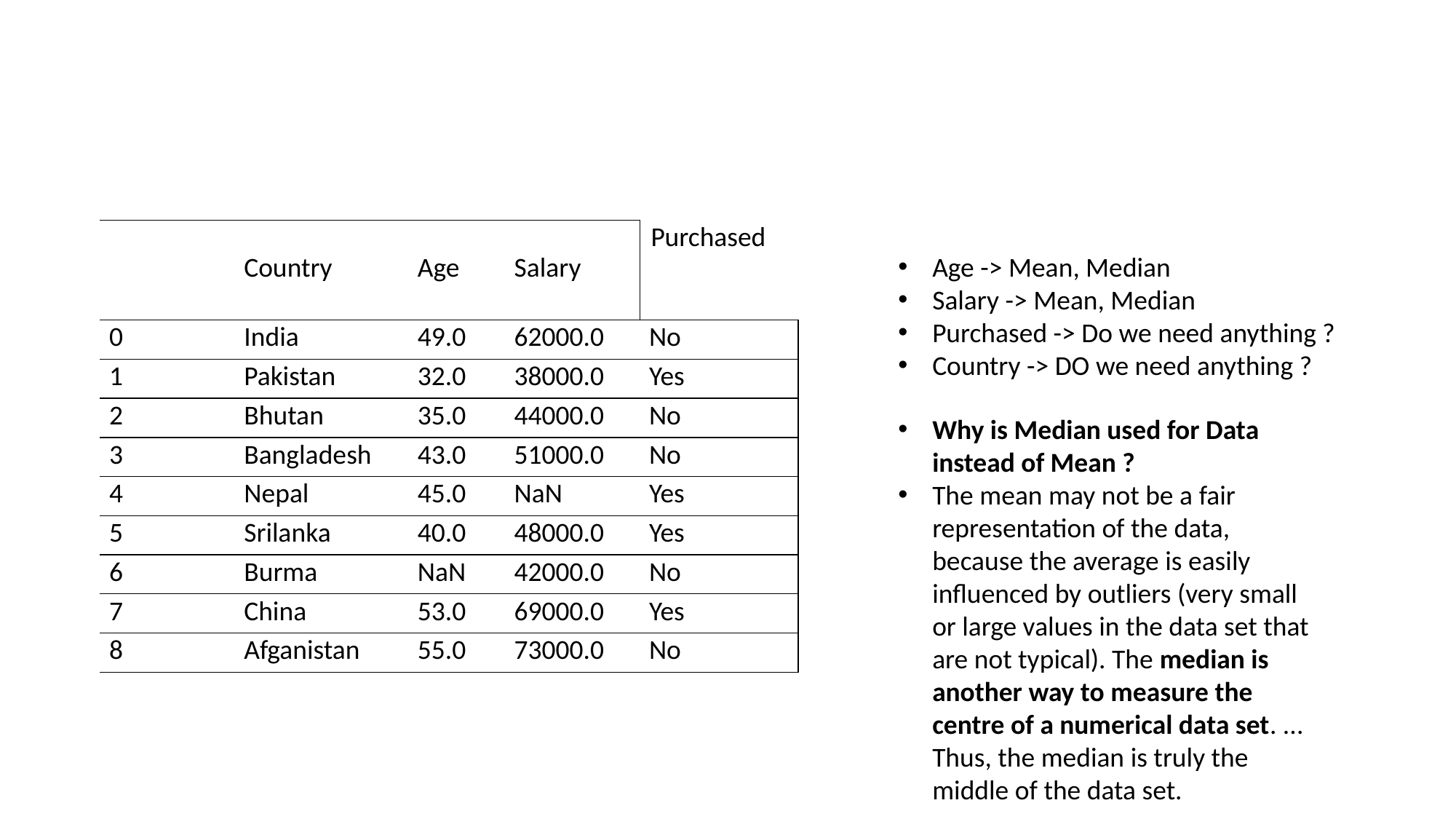

#
|  | Country | Age | Salary | Purchased |
| --- | --- | --- | --- | --- |
| 0 | India | 49.0 | 62000.0 | No |
| 1 | Pakistan | 32.0 | 38000.0 | Yes |
| 2 | Bhutan | 35.0 | 44000.0 | No |
| 3 | Bangladesh | 43.0 | 51000.0 | No |
| 4 | Nepal | 45.0 | NaN | Yes |
| 5 | Srilanka | 40.0 | 48000.0 | Yes |
| 6 | Burma | NaN | 42000.0 | No |
| 7 | China | 53.0 | 69000.0 | Yes |
| 8 | Afganistan | 55.0 | 73000.0 | No |
Age -> Mean, Median
Salary -> Mean, Median
Purchased -> Do we need anything ?
Country -> DO we need anything ?
Why is Median used for Data instead of Mean ?
The mean may not be a fair representation of the data, because the average is easily influenced by outliers (very small or large values in the data set that are not typical). The median is another way to measure the centre of a numerical data set. ... Thus, the median is truly the middle of the data set.